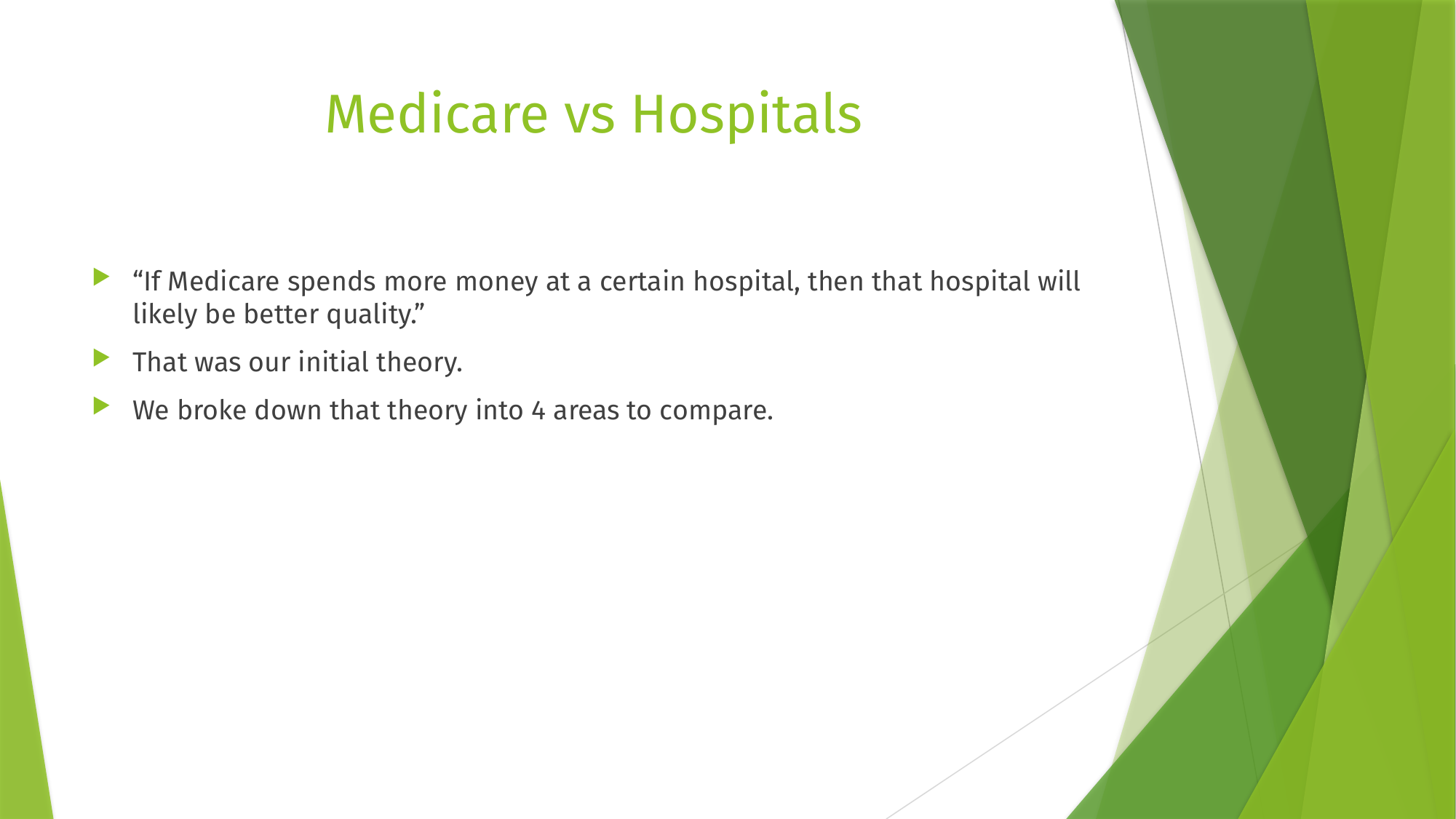

# Medicare vs Hospitals
“If Medicare spends more money at a certain hospital, then that hospital will likely be better quality.”
That was our initial theory.
We broke down that theory into 4 areas to compare.